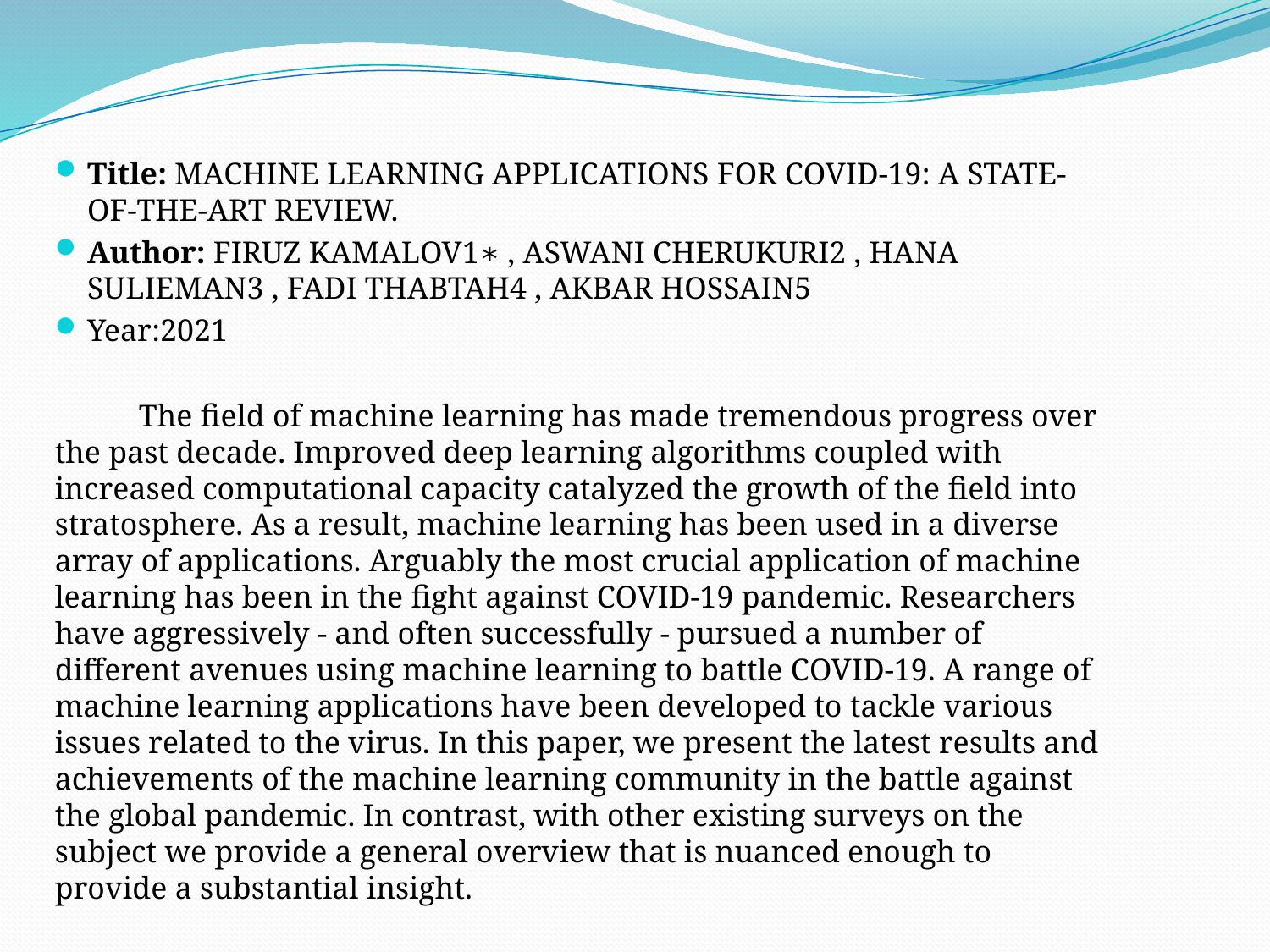

#
Title: MACHINE LEARNING APPLICATIONS FOR COVID-19: A STATE-OF-THE-ART REVIEW.
Author: FIRUZ KAMALOV1∗ , ASWANI CHERUKURI2 , HANA SULIEMAN3 , FADI THABTAH4 , AKBAR HOSSAIN5
Year:2021

	The field of machine learning has made tremendous progress over the past decade. Improved deep learning algorithms coupled with increased computational capacity catalyzed the growth of the field into stratosphere. As a result, machine learning has been used in a diverse array of applications. Arguably the most crucial application of machine learning has been in the fight against COVID-19 pandemic. Researchers have aggressively - and often successfully - pursued a number of different avenues using machine learning to battle COVID-19. A range of machine learning applications have been developed to tackle various issues related to the virus. In this paper, we present the latest results and achievements of the machine learning community in the battle against the global pandemic. In contrast, with other existing surveys on the subject we provide a general overview that is nuanced enough to provide a substantial insight.